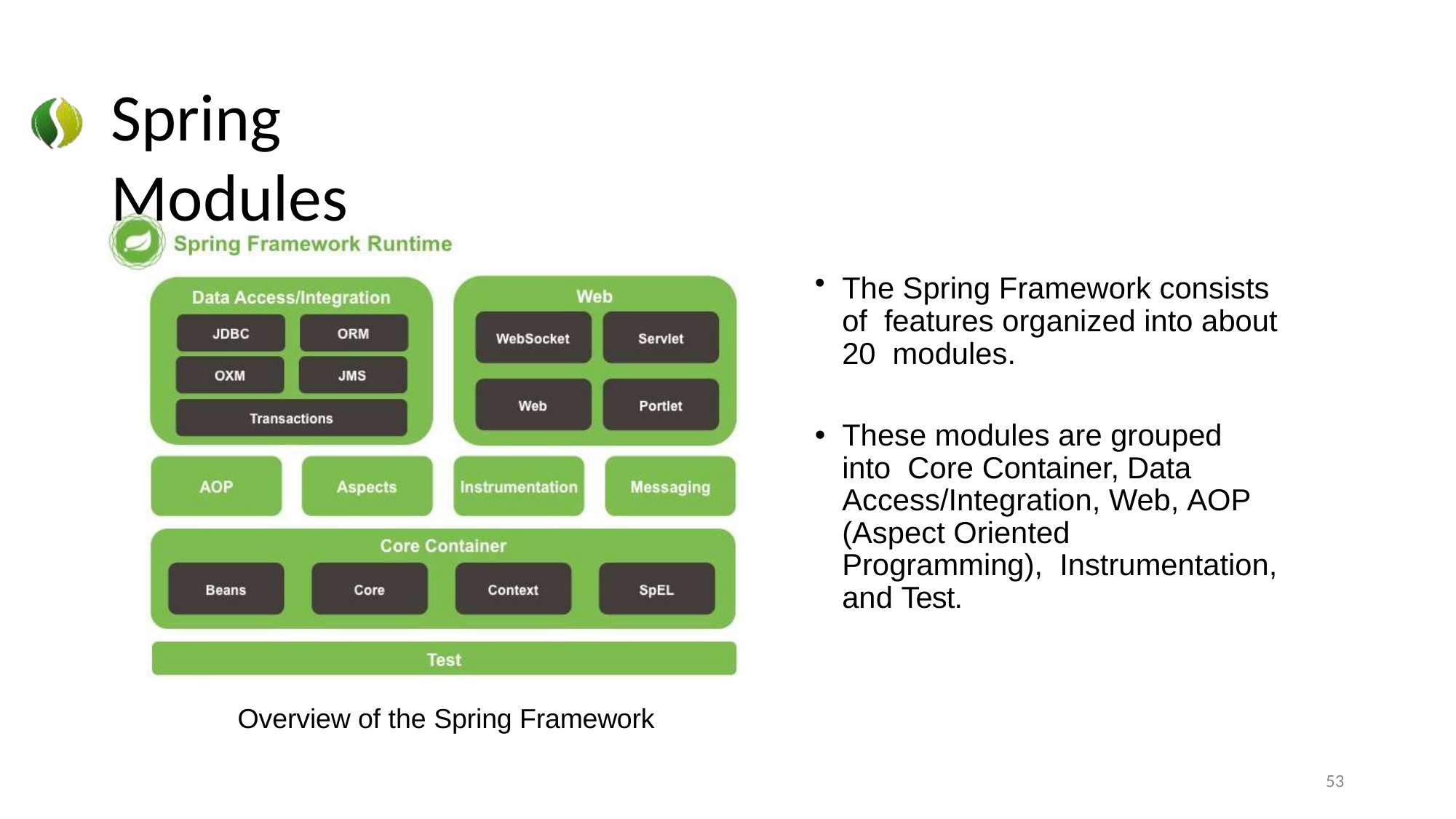

# Spring Modules

The Spring Framework consists of  features organized into about 20  modules.

These modules are grouped into  Core Container, Data  Access/Integration, Web, AOP  (Aspect Oriented Programming),  Instrumentation, and Test.
Overview of the Spring Framework
53